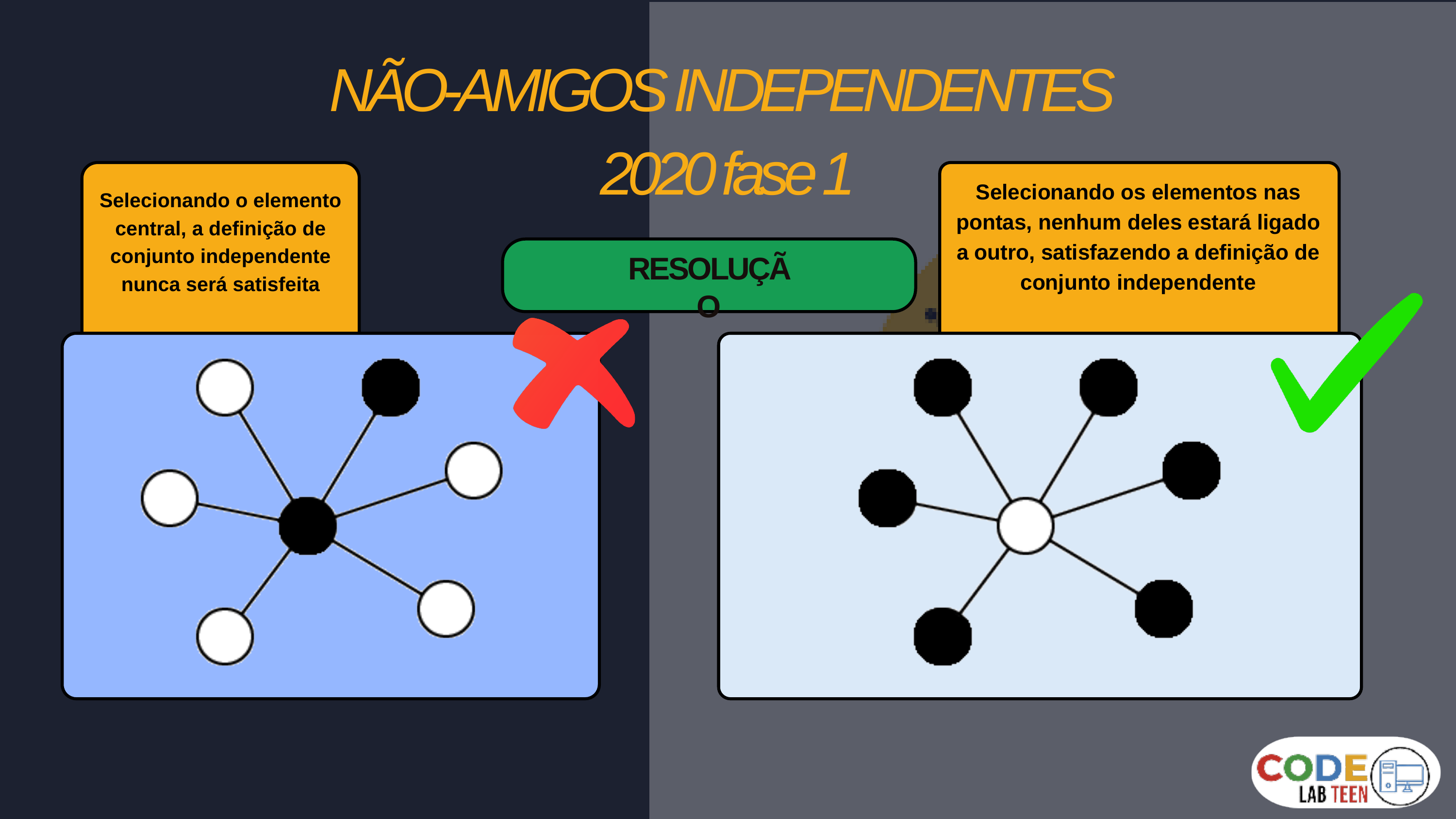

NÃO-AMIGOS INDEPENDENTES
2020 fase 1

Selecionando os elementos nas pontas, nenhum deles estará ligado a outro, satisfazendo a definição de conjunto independente

Selecionando o elemento central, a definição de conjunto independente nunca será satisfeita

RESOLUÇÃO